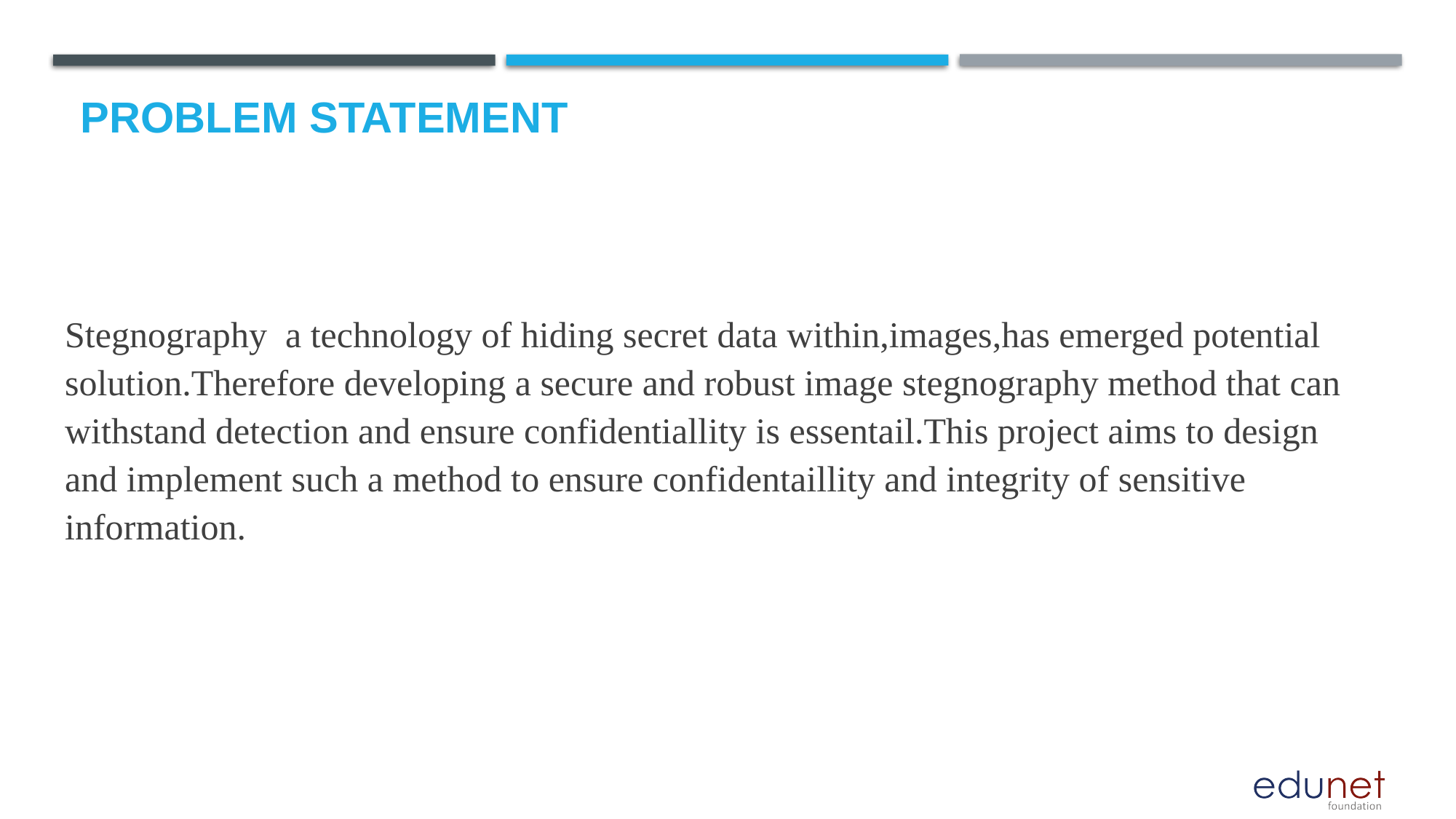

# Problem Statement
Stegnography  a technology of hiding secret data within,images,has emerged potential solution.Therefore developing a secure and robust image stegnography method that can withstand detection and ensure confidentiallity is essentail.This project aims to design and implement such a method to ensure confidentaillity and integrity of sensitive information.